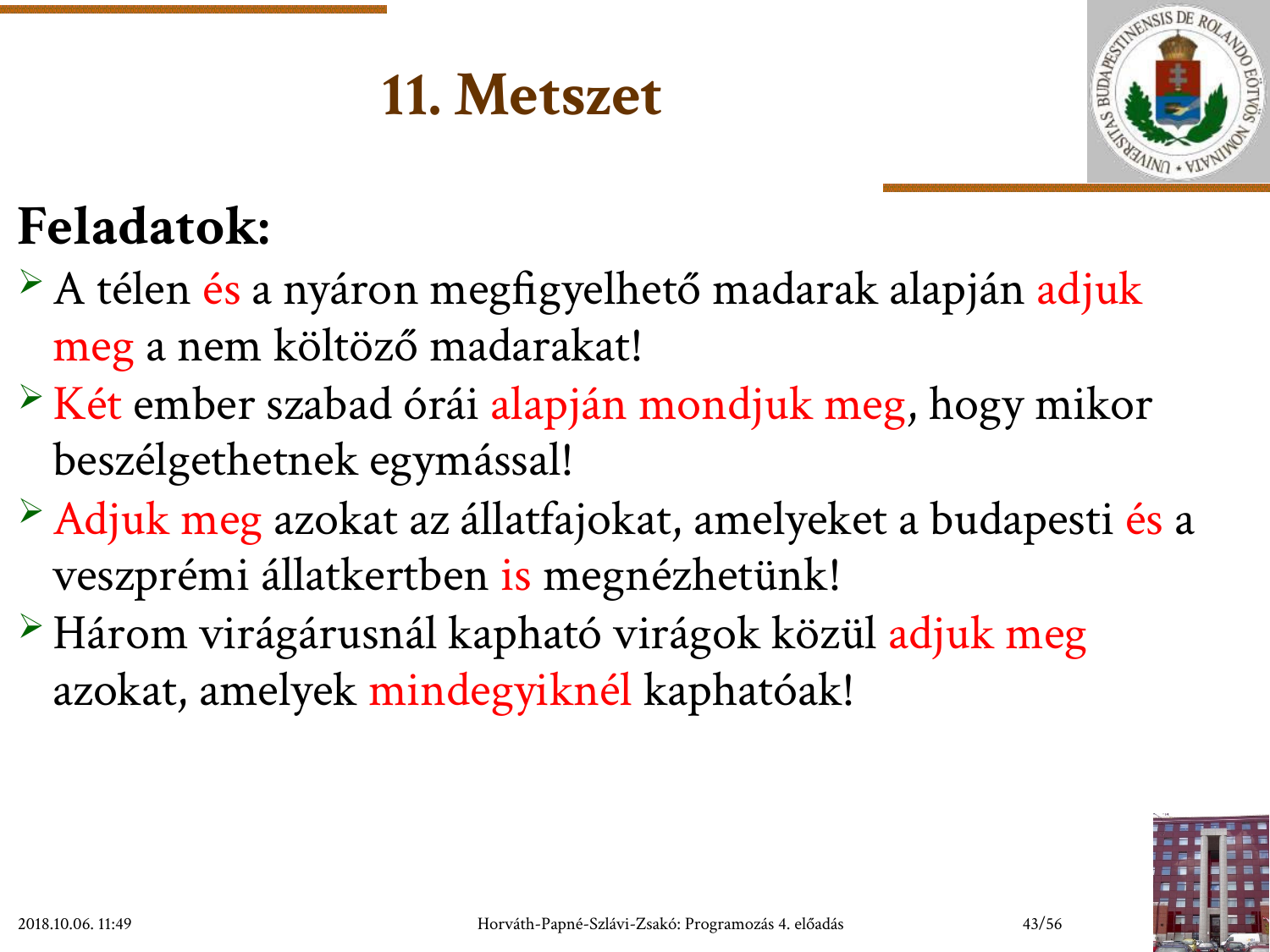

# 11. Metszet
Feladatok:
A télen és a nyáron megfigyelhető madarak alapján adjuk meg a nem költöző madarakat!
Két ember szabad órái alapján mondjuk meg, hogy mikor beszélgethetnek egymással!
Adjuk meg azokat az állatfajokat, amelyeket a budapesti és a veszprémi állatkertben is megnézhetünk!
Három virágárusnál kapható virágok közül adjuk meg azokat, amelyek mindegyiknél kaphatóak!
2018.10.06. 11:49
Horváth-Papné-Szlávi-Zsakó: Programozás 4. előadás
43/56